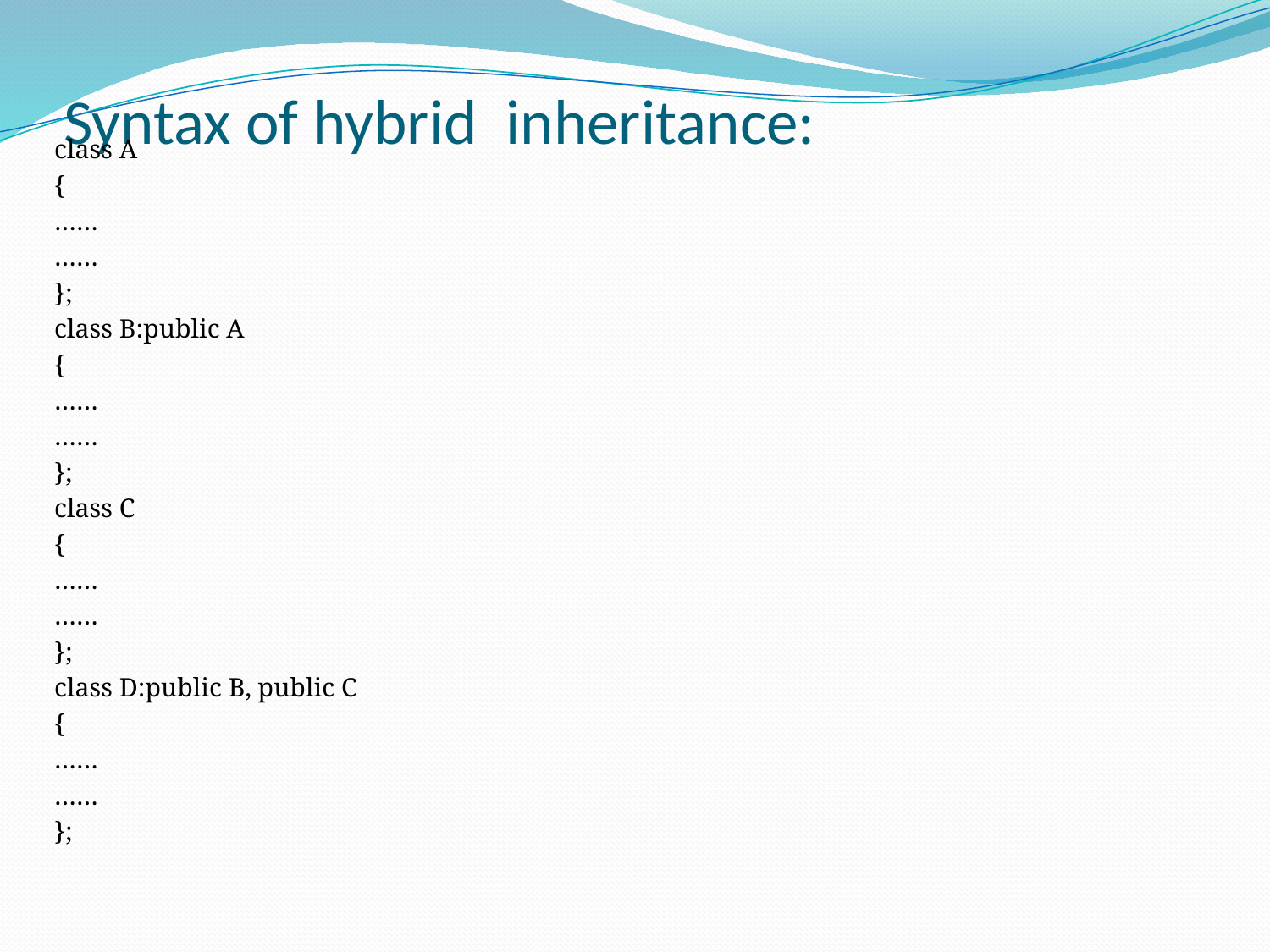

# Syntax of hybrid  inheritance:
class A
{
……
……
};
class B:public A
{
……
……
};
class C
{
……
……
};
class D:public B, public C
{
……
……
};